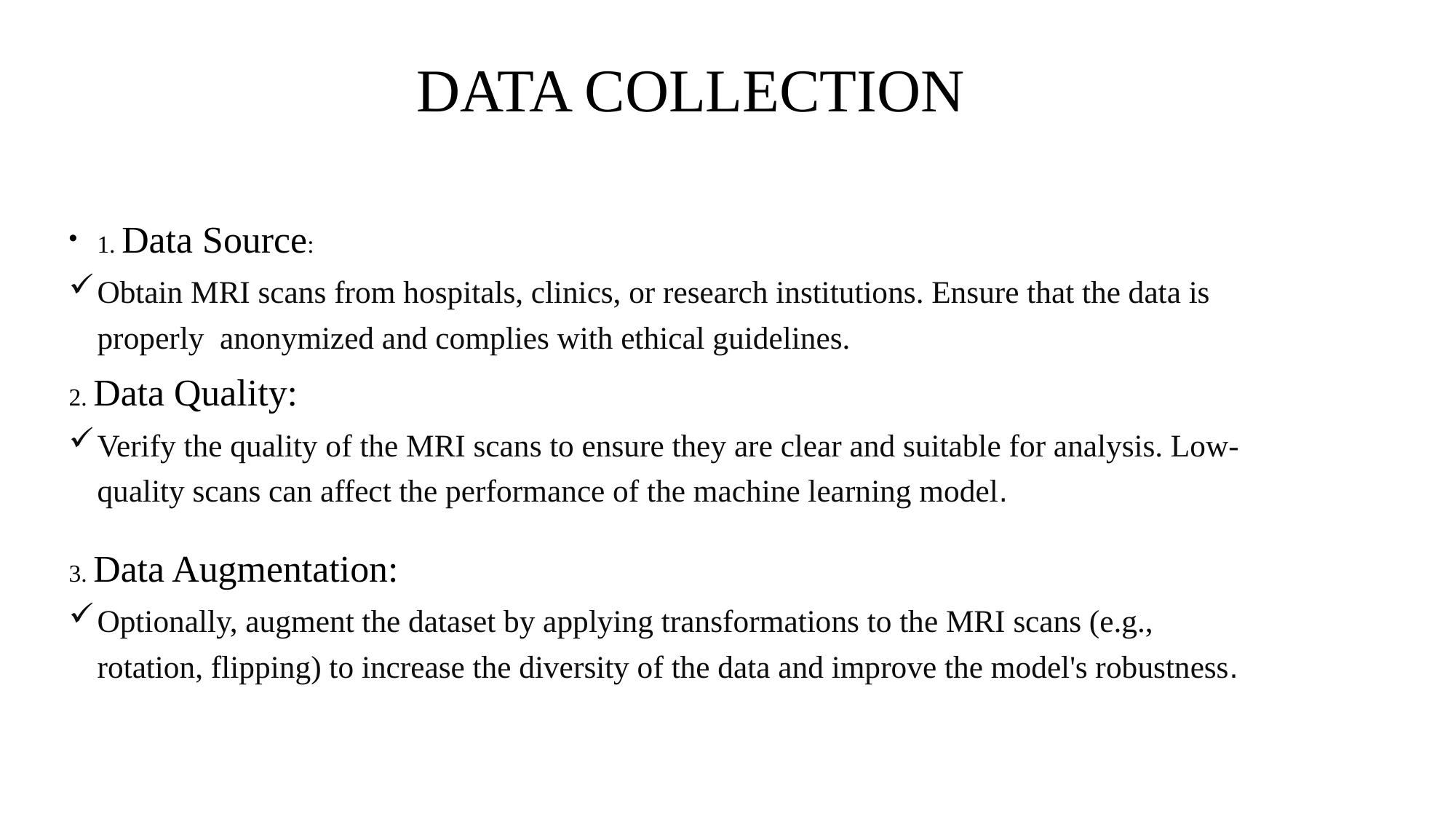

# DATA COLLECTION
1. Data Source:
Obtain MRI scans from hospitals, clinics, or research institutions. Ensure that the data is properly  anonymized and complies with ethical guidelines.
2. Data Quality:
Verify the quality of the MRI scans to ensure they are clear and suitable for analysis. Low-quality scans can affect the performance of the machine learning model.
3. Data Augmentation:
Optionally, augment the dataset by applying transformations to the MRI scans (e.g., rotation, flipping) to increase the diversity of the data and improve the model's robustness.